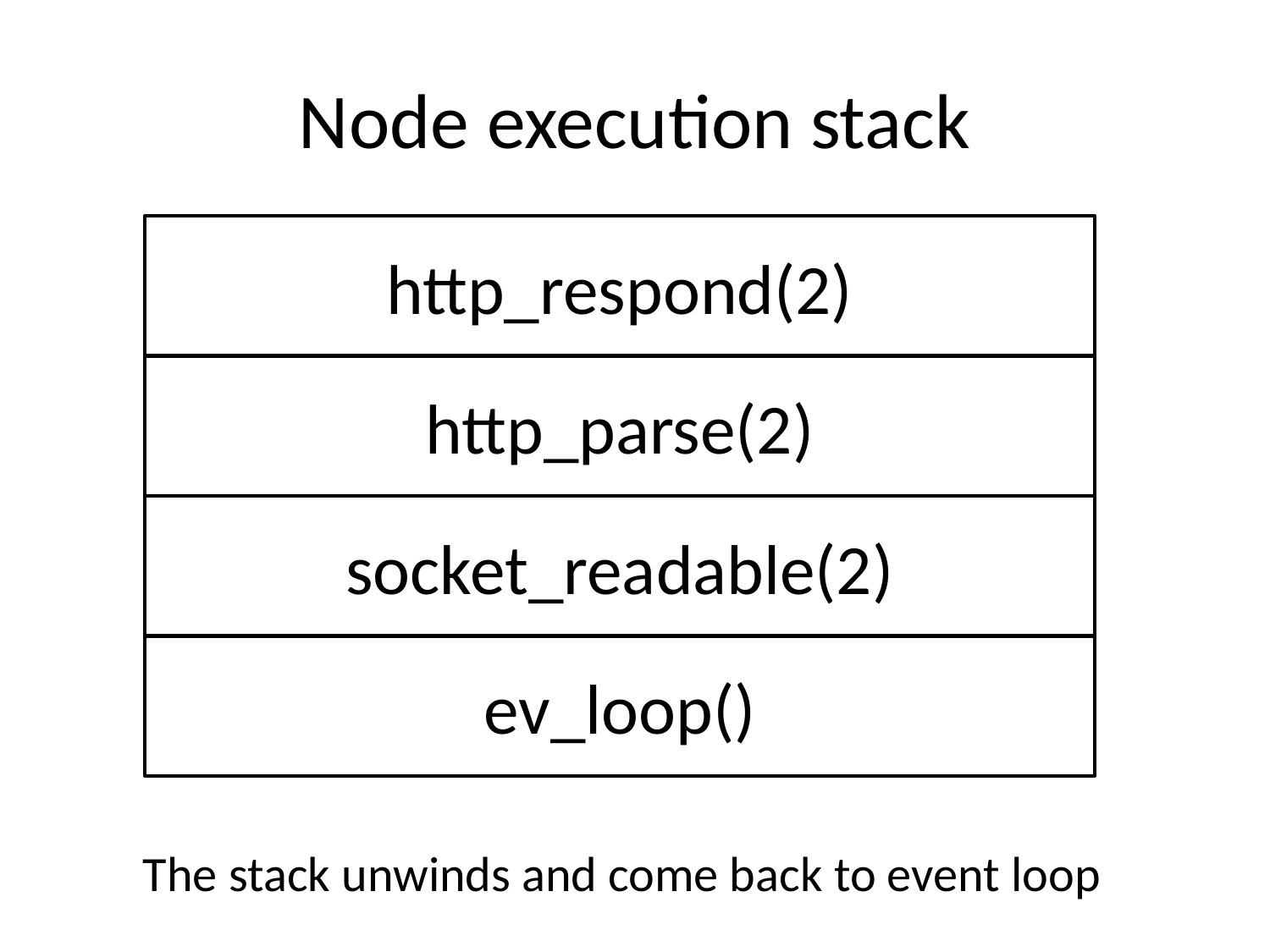

# Node execution stack
http_respond(2)
http_parse(2)
socket_readable(2)
ev_loop()
The stack unwinds and come back to event loop